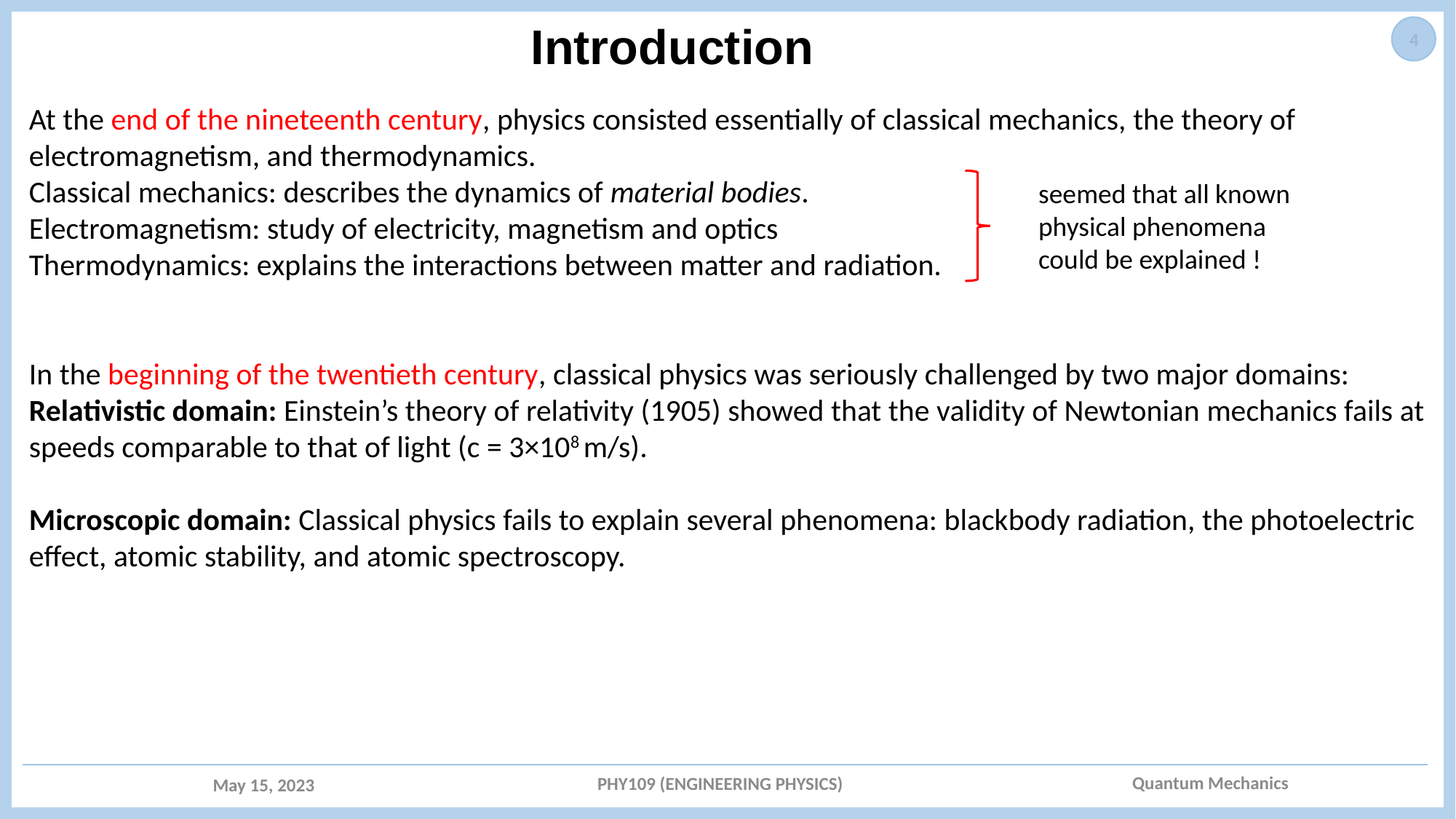

Introduction
4
At the end of the nineteenth century, physics consisted essentially of classical mechanics, the theory of electromagnetism, and thermodynamics.
Classical mechanics: describes the dynamics of material bodies.
Electromagnetism: study of electricity, magnetism and optics
Thermodynamics: explains the interactions between matter and radiation.

In the beginning of the twentieth century, classical physics was seriously challenged by two major domains:
Relativistic domain: Einstein’s theory of relativity (1905) showed that the validity of Newtonian mechanics fails at speeds comparable to that of light (c = 3×108 m/s).

Microscopic domain: Classical physics fails to explain several phenomena: blackbody radiation, the photoelectric effect, atomic stability, and atomic spectroscopy.

seemed that all known physical phenomena could be explained !
PHY109 (ENGINEERING PHYSICS)
May 15, 2023